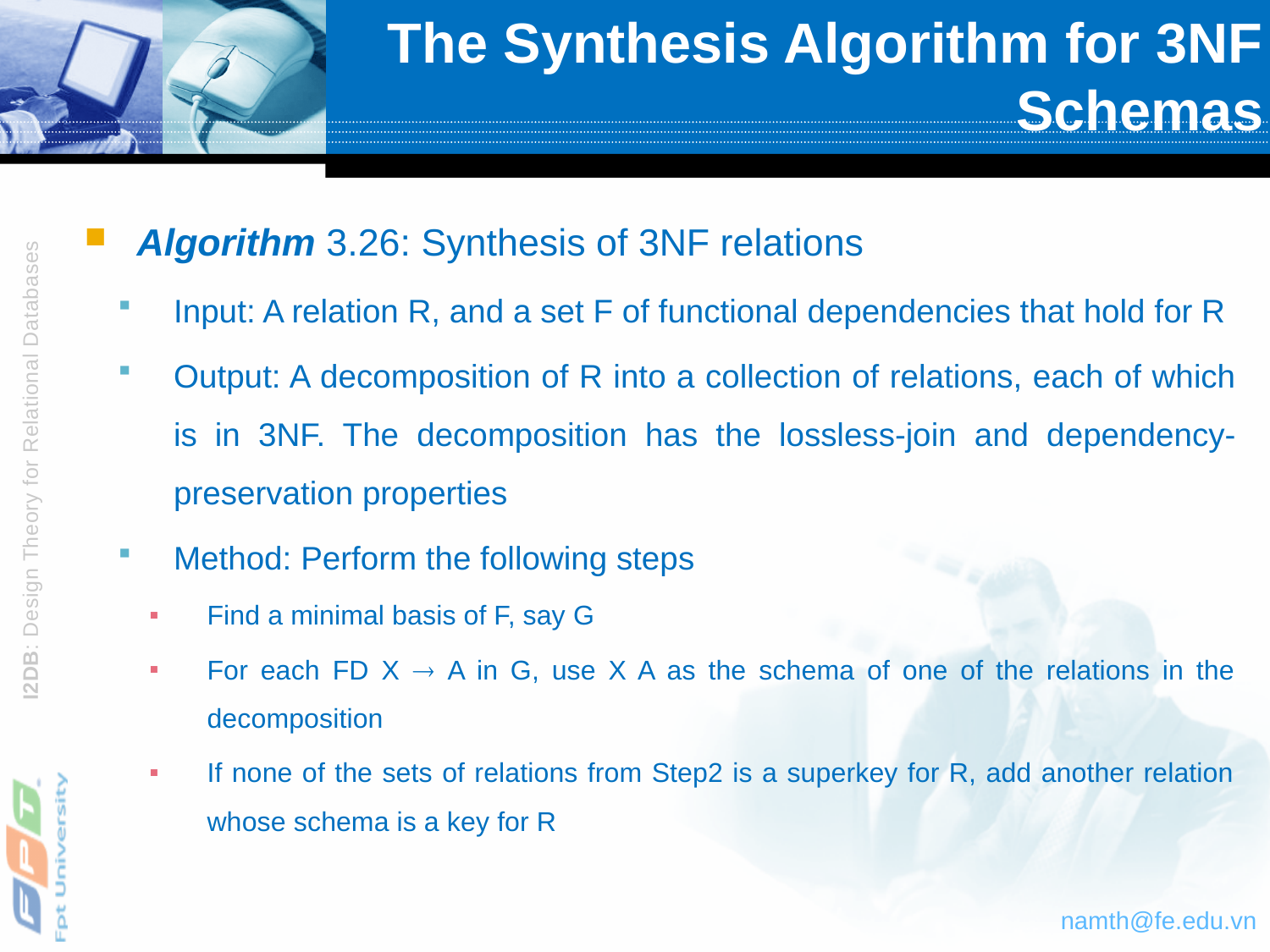

# The Synthesis Algorithm for 3NF Schemas
Algorithm 3.26: Synthesis of 3NF relations
Input: A relation R, and a set F of functional dependencies that hold for R
Output: A decomposition of R into a collection of relations, each of which is in 3NF. The decomposition has the lossless-join and dependency-preservation properties
Method: Perform the following steps
Find a minimal basis of F, say G
For each FD X → A in G, use X A as the schema of one of the relations in the decomposition
If none of the sets of relations from Step2 is a superkey for R, add another relation whose schema is a key for R